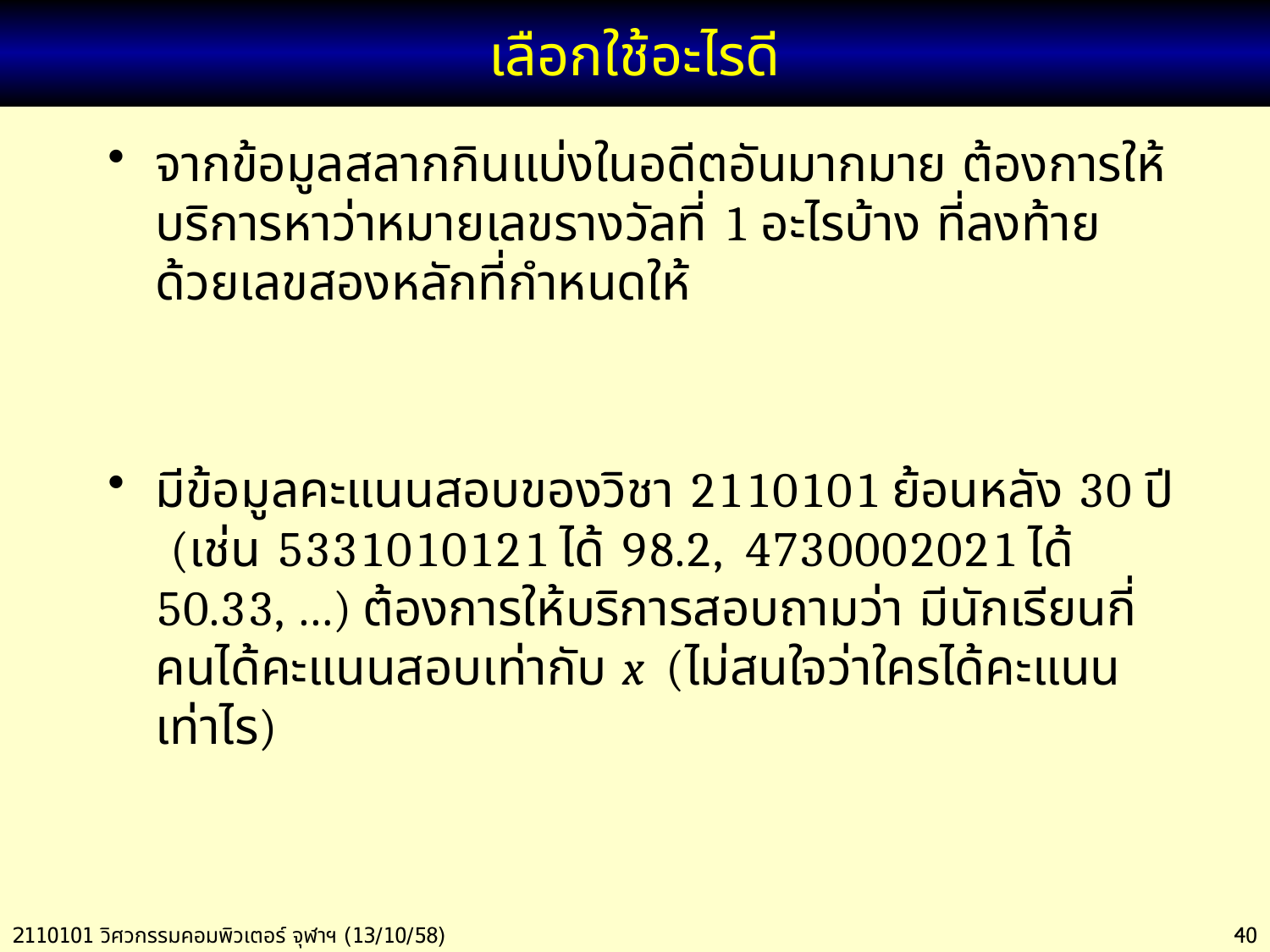

# เลือกใช้อะไรดี
จากข้อมูลสลากกินแบ่งในอดีตอันมากมาย ต้องการให้บริการหาว่าหมายเลขรางวัลที่ 1 อะไรบ้าง ที่ลงท้ายด้วยเลขสองหลักที่กำหนดให้

มีข้อมูลคะแนนสอบของวิชา 2110101 ย้อนหลัง 30 ปี  (เช่น 5331010121 ได้ 98.2,  4730002021 ได้ 50.33, …) ต้องการให้บริการสอบถามว่า มีนักเรียนกี่คนได้คะแนนสอบเท่ากับ x  (ไม่สนใจว่าใครได้คะแนนเท่าไร)